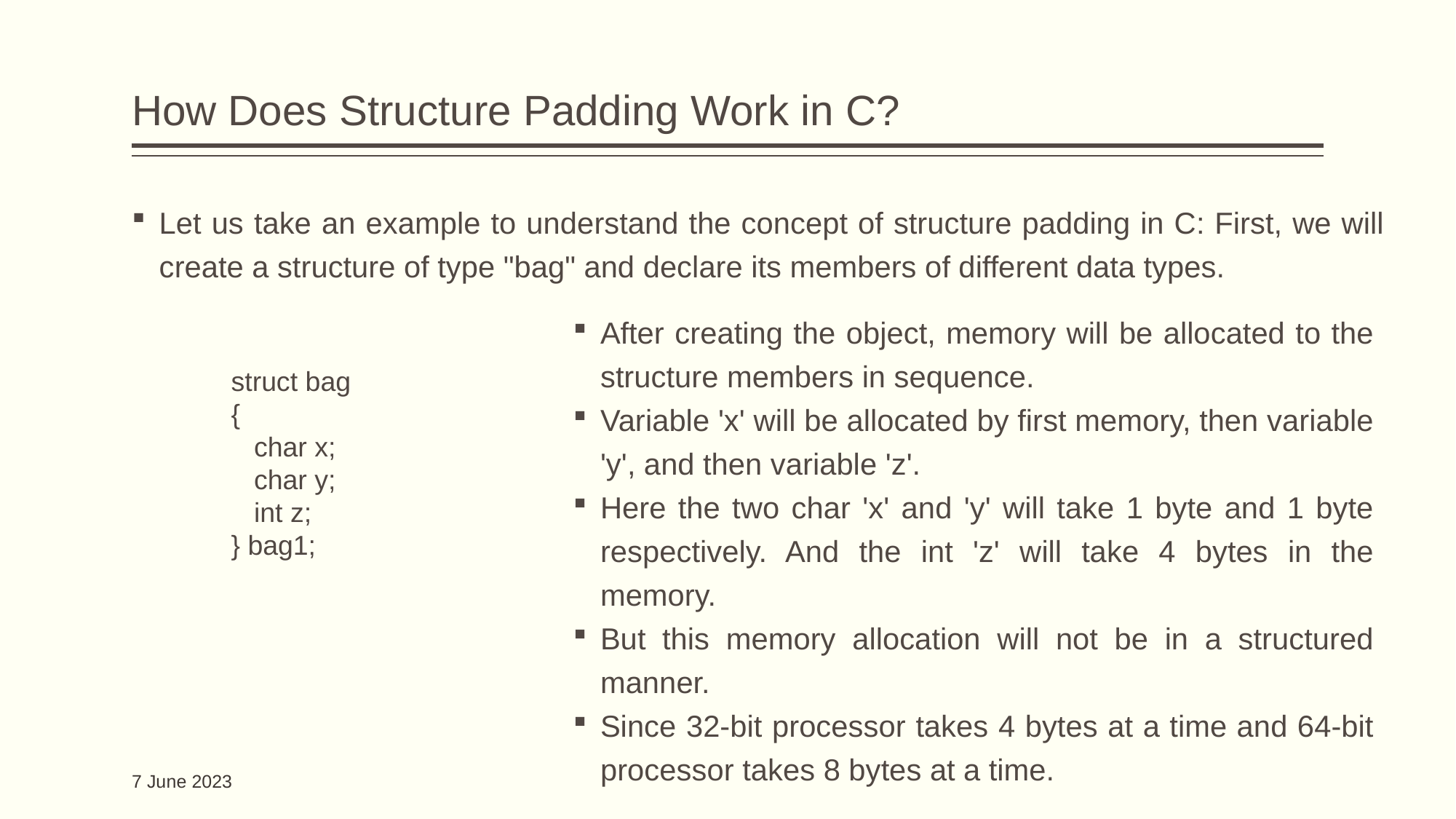

# How Does Structure Padding Work in C?
Let us take an example to understand the concept of structure padding in C: First, we will create a structure of type "bag" and declare its members of different data types.
After creating the object, memory will be allocated to the structure members in sequence.
Variable 'x' will be allocated by first memory, then variable 'y', and then variable 'z'.
Here the two char 'x' and 'y' will take 1 byte and 1 byte respectively. And the int 'z' will take 4 bytes in the memory.
But this memory allocation will not be in a structured manner.
Since 32-bit processor takes 4 bytes at a time and 64-bit processor takes 8 bytes at a time.
struct bag
{
   char x;
   char y;
   int z;
} bag1;
7 June 2023